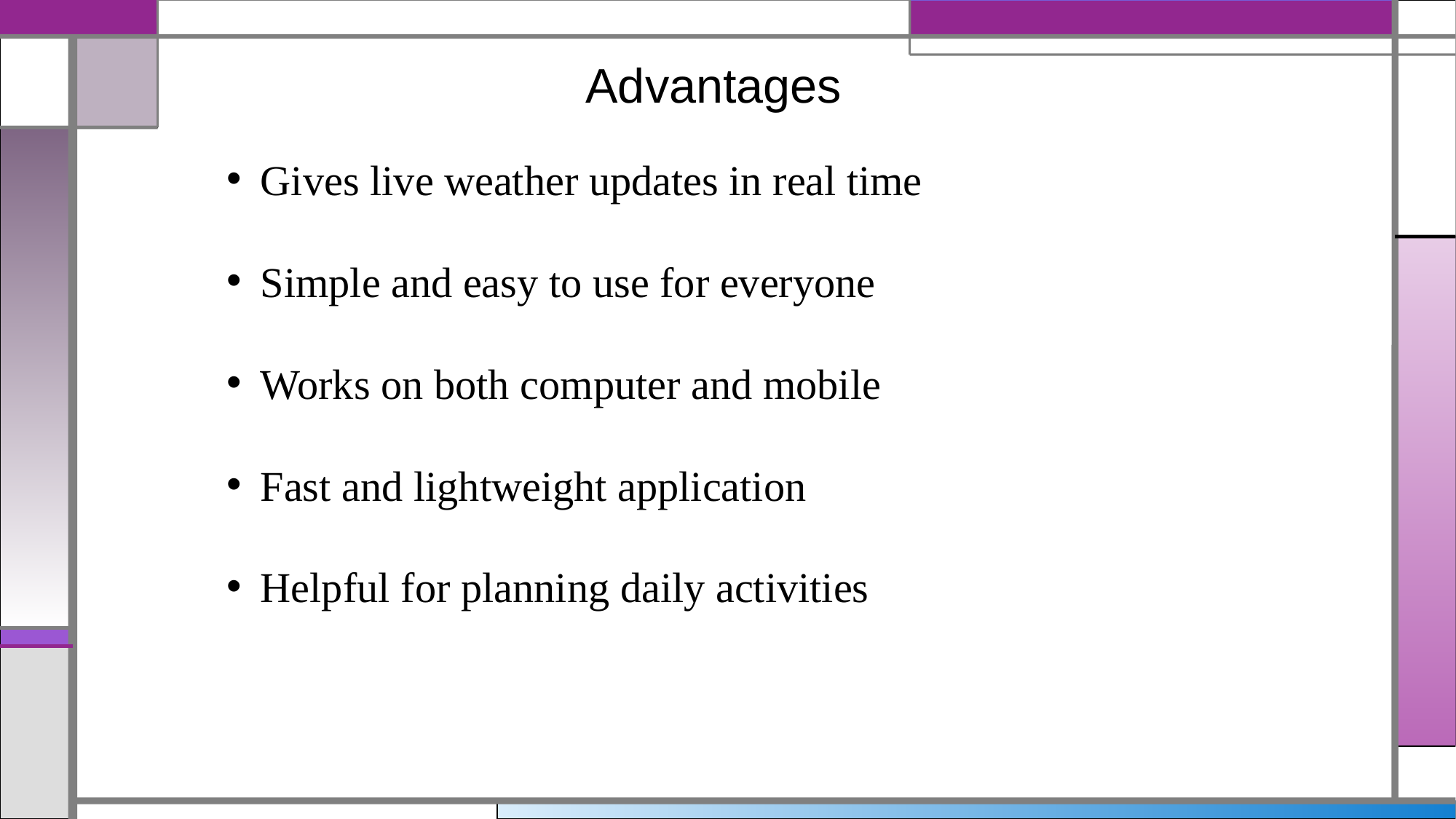

Advantages
Gives live weather updates in real time

Simple and easy to use for everyone

Works on both computer and mobile

Fast and lightweight application

Helpful for planning daily activities